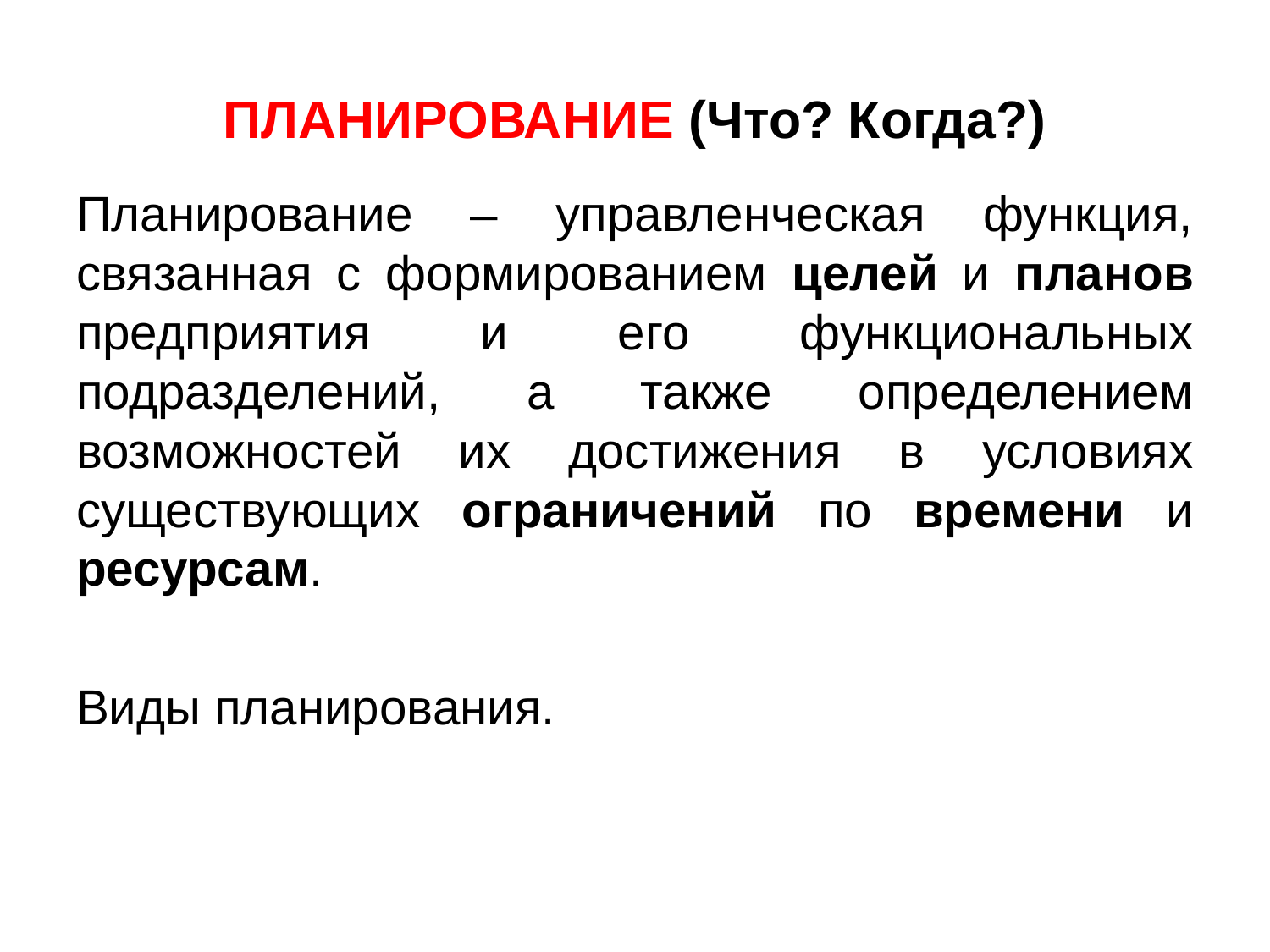

# ПЛАНИРОВАНИЕ (Что? Когда?)
Планирование – управленческая функция, связанная с формированием целей и планов предприятия и его функциональных подразделений, а также определением возможностей их достижения в условиях существующих ограничений по времени и ресурсам.

Виды планирования.